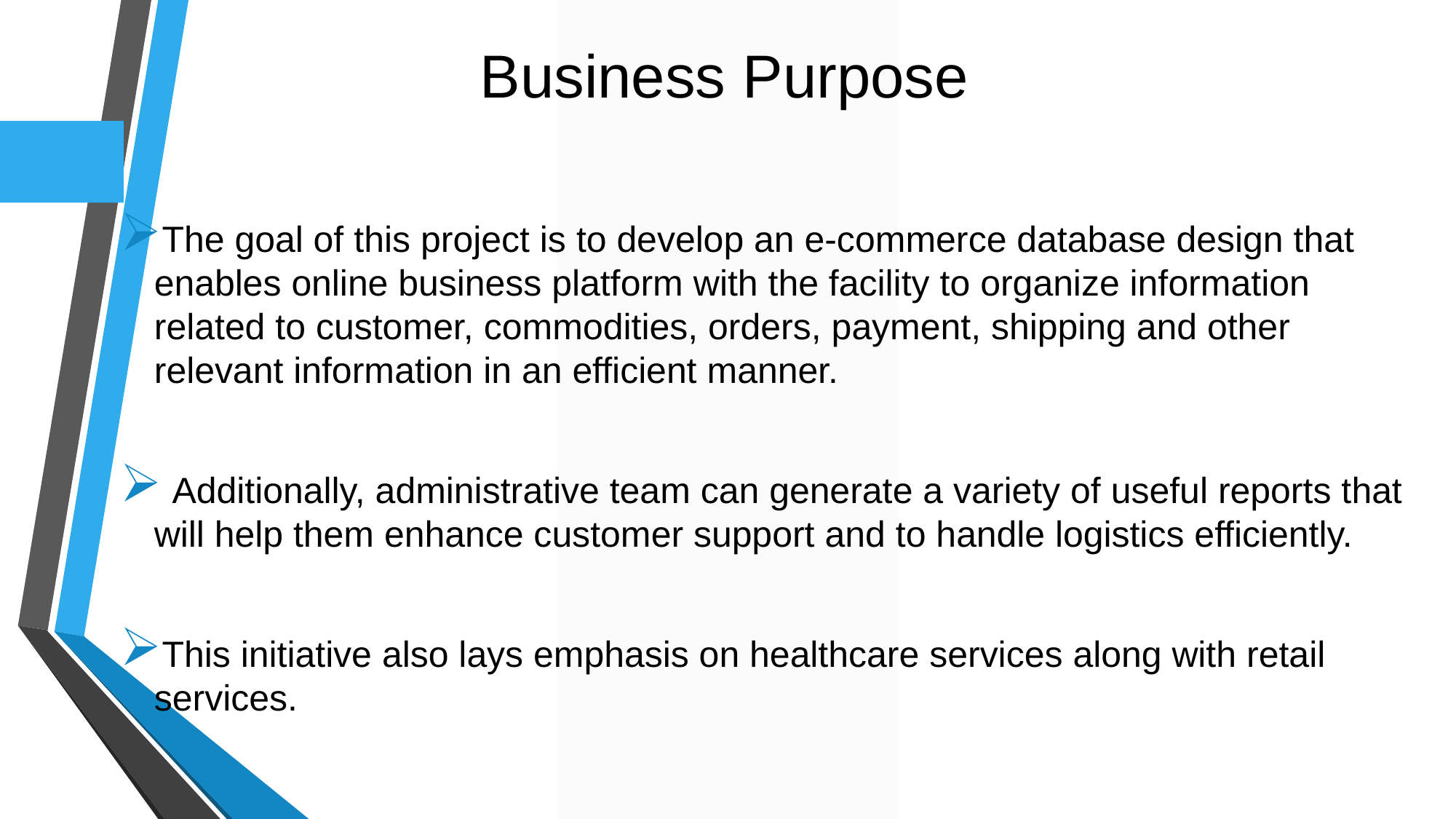

# Business Purpose
The goal of this project is to develop an e-commerce database design that enables online business platform with the facility to organize information related to customer, commodities, orders, payment, shipping and other relevant information in an efficient manner.

 Additionally, administrative team can generate a variety of useful reports that will help them enhance customer support and to handle logistics efficiently.

This initiative also lays emphasis on healthcare services along with retail services.